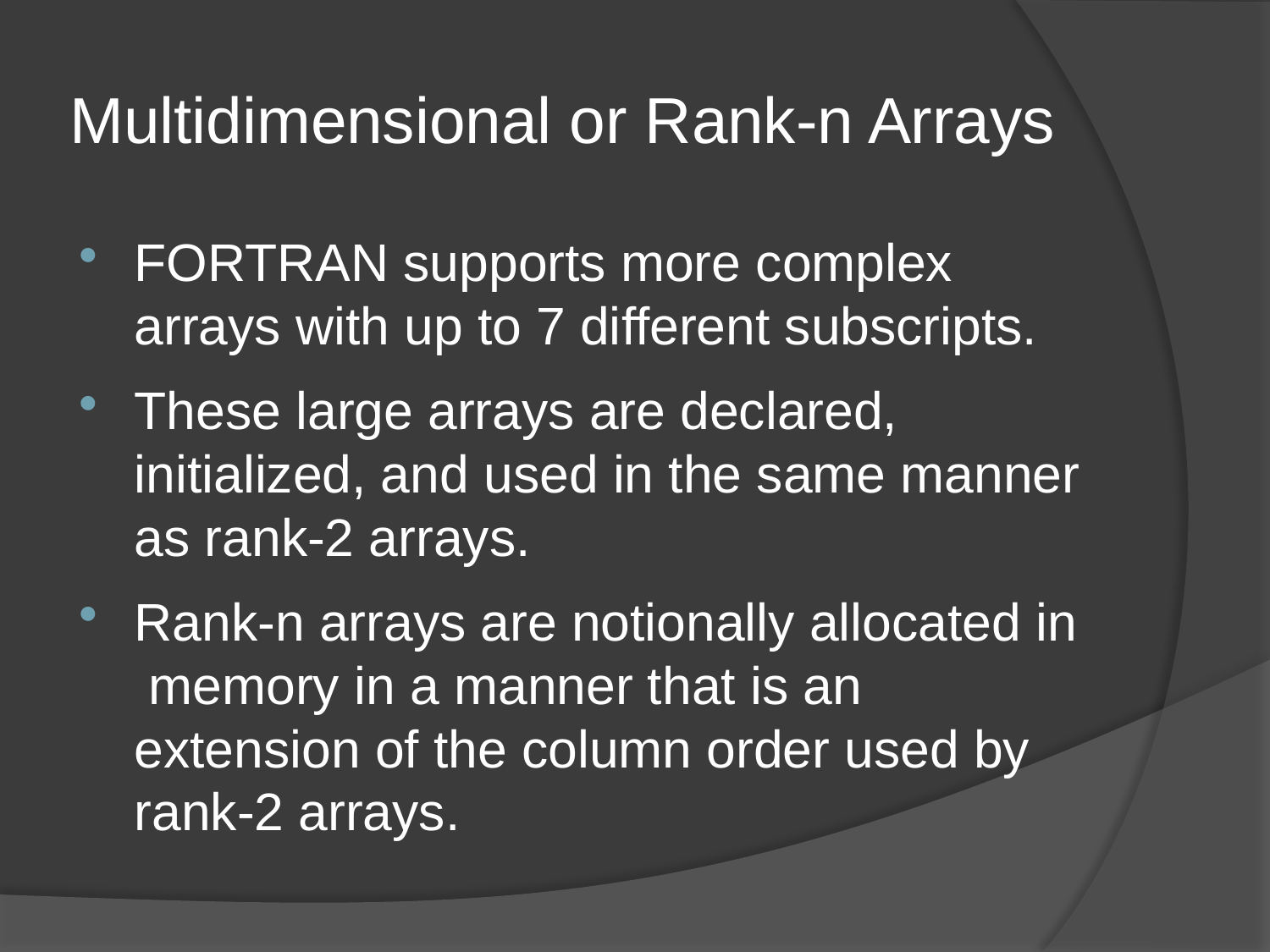

# Multidimensional or Rank-n Arrays
FORTRAN supports more complex arrays with up to 7 different subscripts.
These large arrays are declared, initialized, and used in the same manner as rank-2 arrays.
Rank-n arrays are notionally allocated in  memory in a manner that is an extension of the column order used by rank-2 arrays.